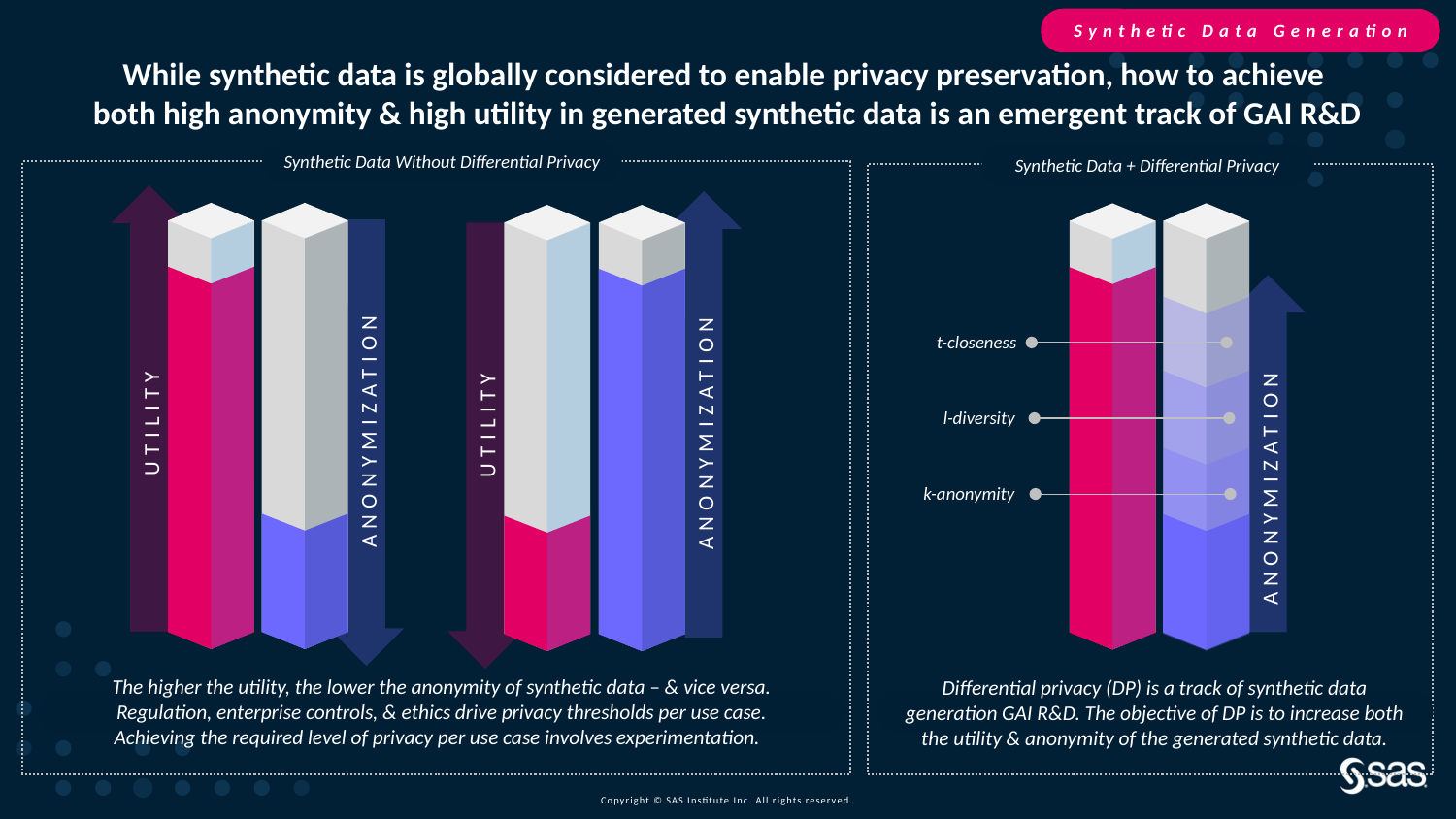

Synthetic Data Generation
While synthetic data is globally considered to enable privacy preservation, how to achieve
both high anonymity & high utility in generated synthetic data is an emergent track of GAI R&D
Synthetic Data Without Differential Privacy
Synthetic Data + Differential Privacy

UTILITY
ANONYMIZATION

UTILITY
ANONYMIZATION

ANONYMIZATION

t-closeness
l-diversity

k-anonymity

The higher the utility, the lower the anonymity of synthetic data – & vice versa.
Regulation, enterprise controls, & ethics drive privacy thresholds per use case.
Achieving the required level of privacy per use case involves experimentation.
Differential privacy (DP) is a track of synthetic data generation GAI R&D. The objective of DP is to increase both the utility & anonymity of the generated synthetic data.